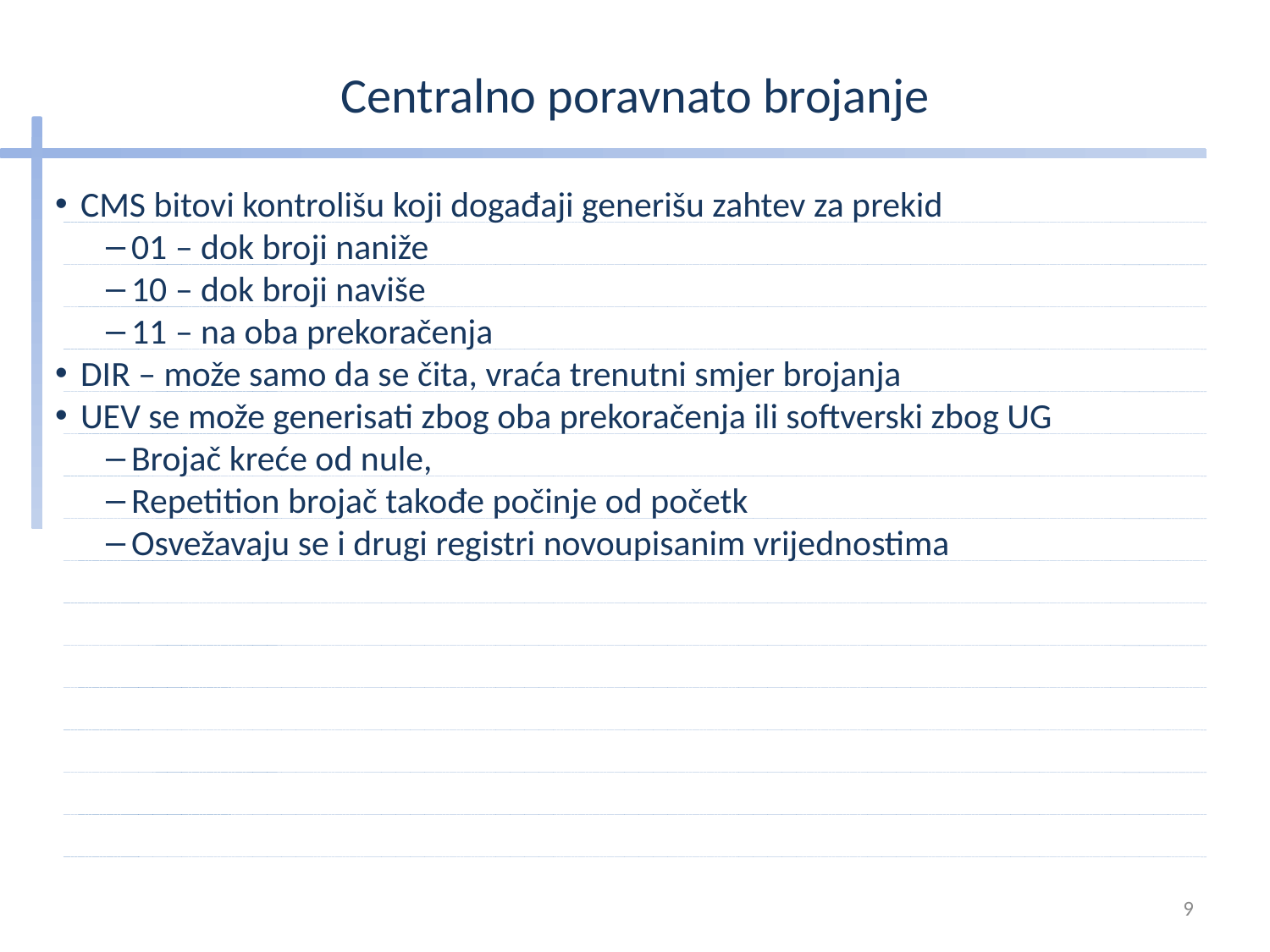

# Centralno poravnato brojanje
CMS bitovi kontrolišu koji događaji generišu zahtev za prekid
01 – dok broji naniže
10 – dok broji naviše
11 – na oba prekoračenja
DIR – može samo da se čita, vraća trenutni smjer brojanja
UEV se može generisati zbog oba prekoračenja ili softverski zbog UG
Brojač kreće od nule,
Repetition brojač takođe počinje od početk
Osvežavaju se i drugi registri novoupisanim vrijednostima
9